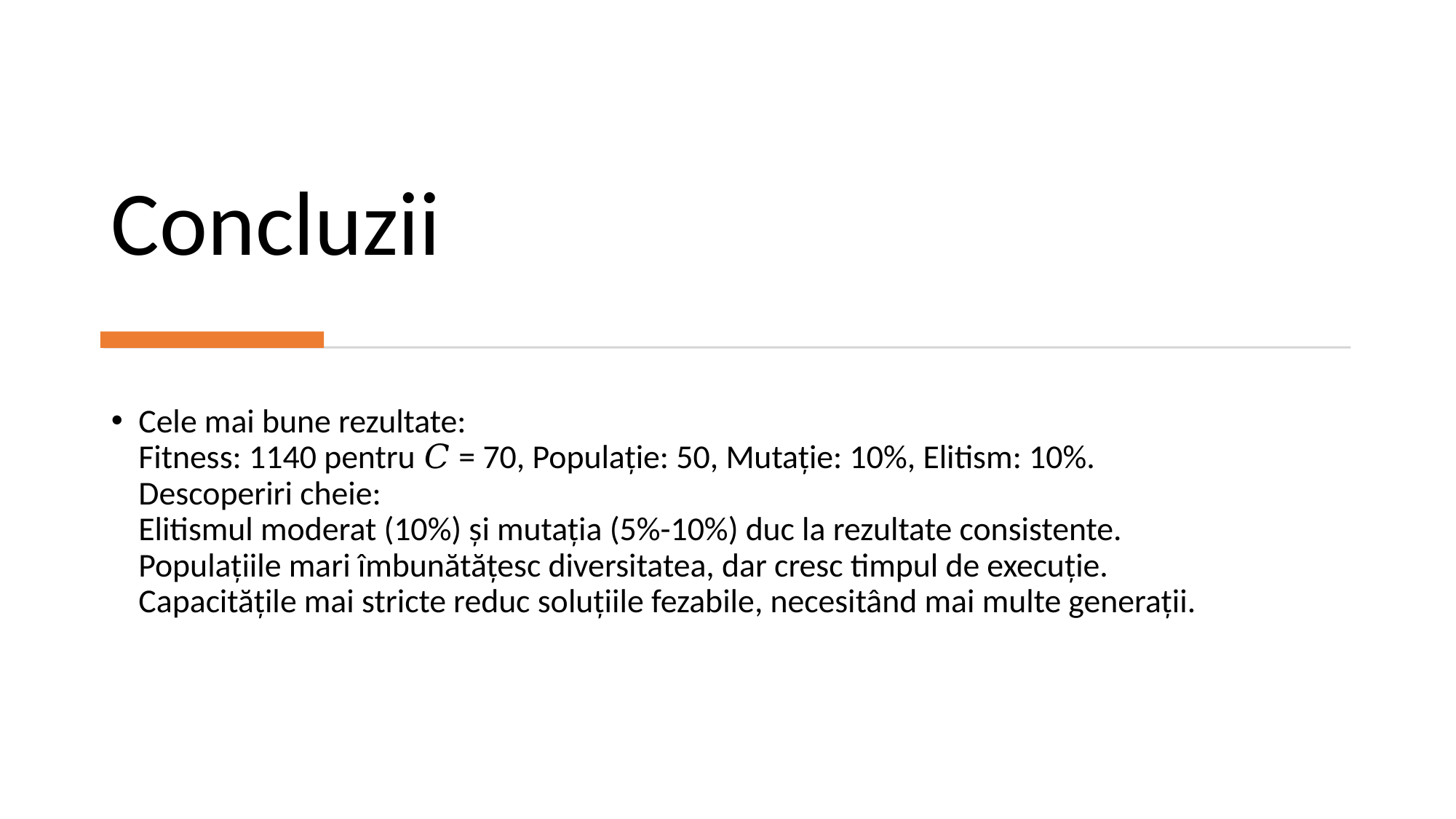

# Concluzii

Cele mai bune rezultate:
Fitness: 1140 pentru 𝐶 = 70, Populație: 50, Mutație: 10%, Elitism: 10%.
Descoperiri cheie:
Elitismul moderat (10%) și mutația (5%-10%) duc la rezultate consistente.
Populațiile mari îmbunătățesc diversitatea, dar cresc timpul de execuție.
Capacitățile mai stricte reduc soluțiile fezabile, necesitând mai multe generații.